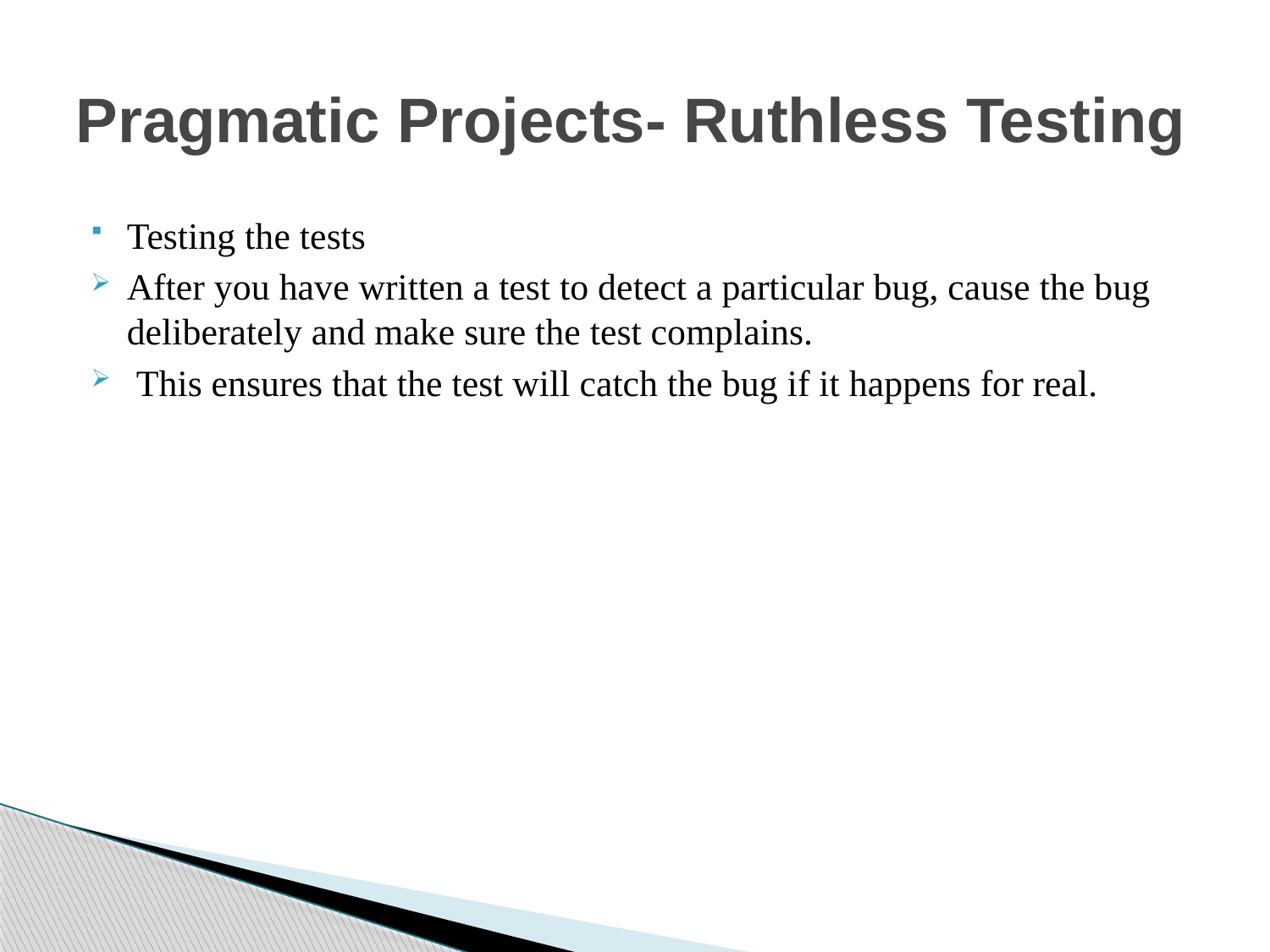

# Pragmatic Projects- Ruthless Testing
Testing the tests
After you have written a test to detect a particular bug, cause the bug deliberately and make sure the test complains.
 This ensures that the test will catch the bug if it happens for real.